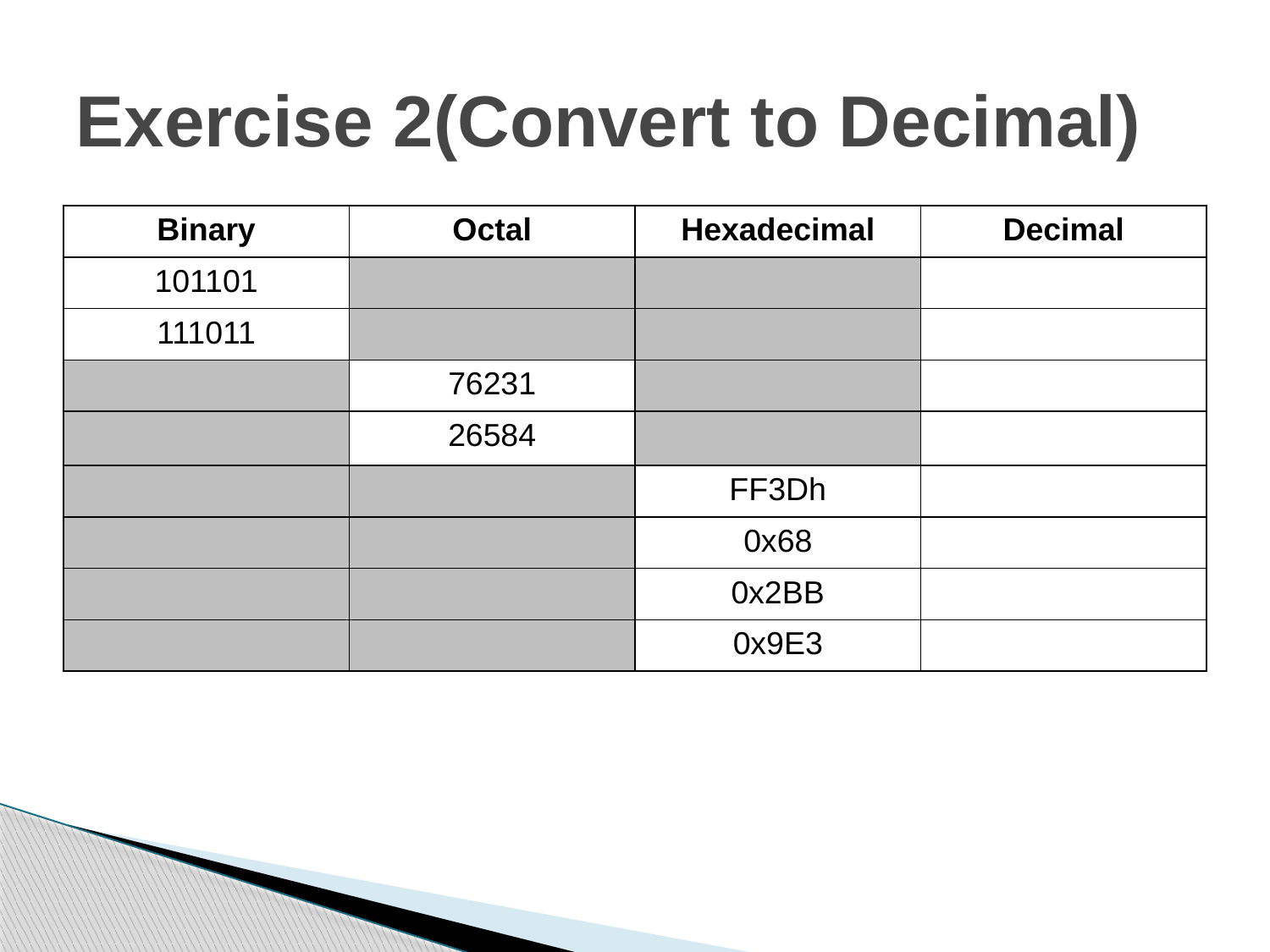

# Exercise 2(Convert to Decimal)
| Binary | Octal | Hexadecimal | Decimal |
| --- | --- | --- | --- |
| 101101 |  |  |  |
| 111011 |  |  |  |
|  | 76231 |  |  |
|  | 26584 |  |  |
|  |  | FF3Dh |  |
|  |  | 0x68 |  |
|  |  | 0x2BB |  |
|  |  | 0x9E3 |  |